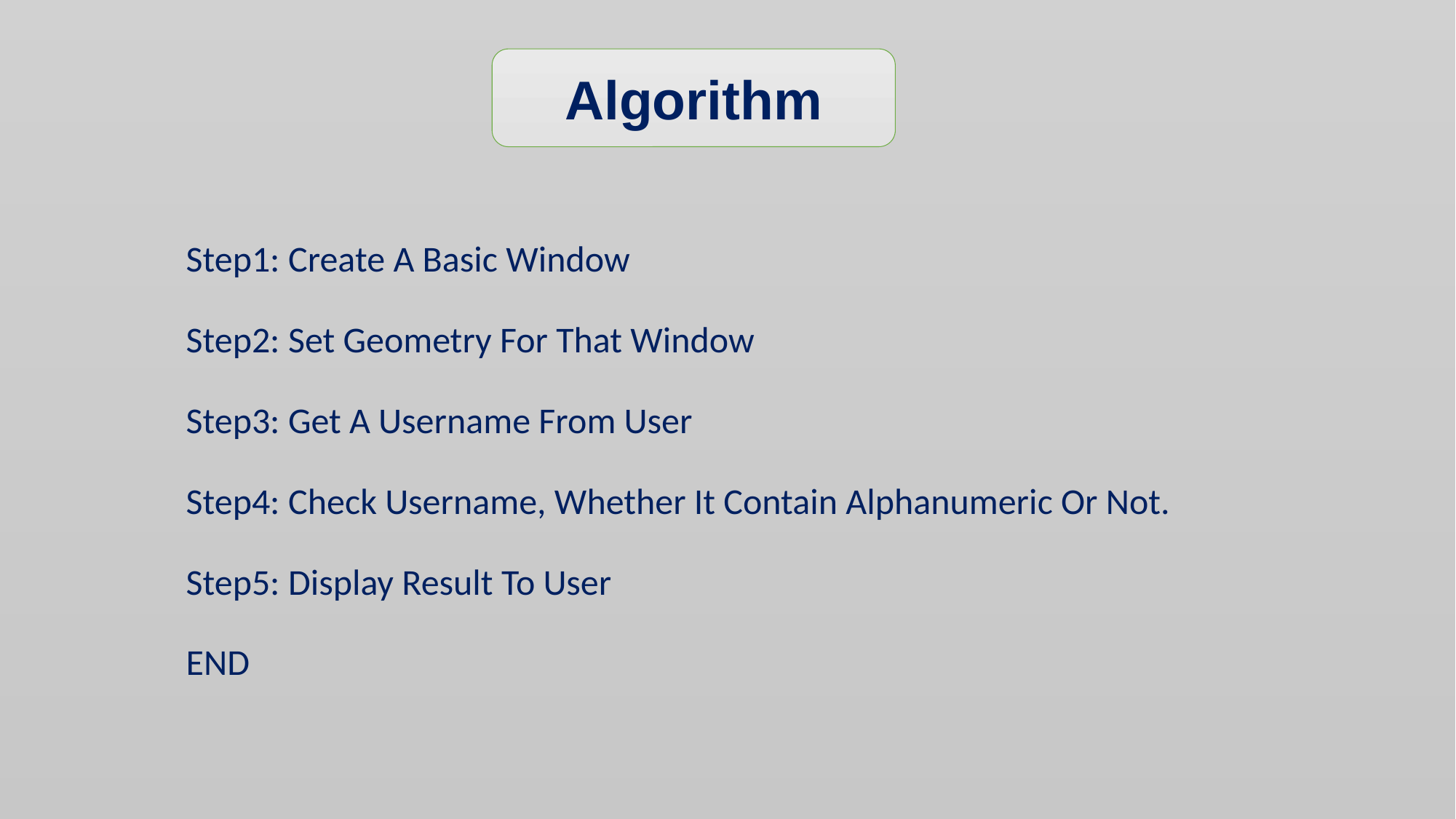

Algorithm
Step1: Create A Basic Window
Step2: Set Geometry For That Window
Step3: Get A Username From User
Step4: Check Username, Whether It Contain Alphanumeric Or Not.
Step5: Display Result To User
END